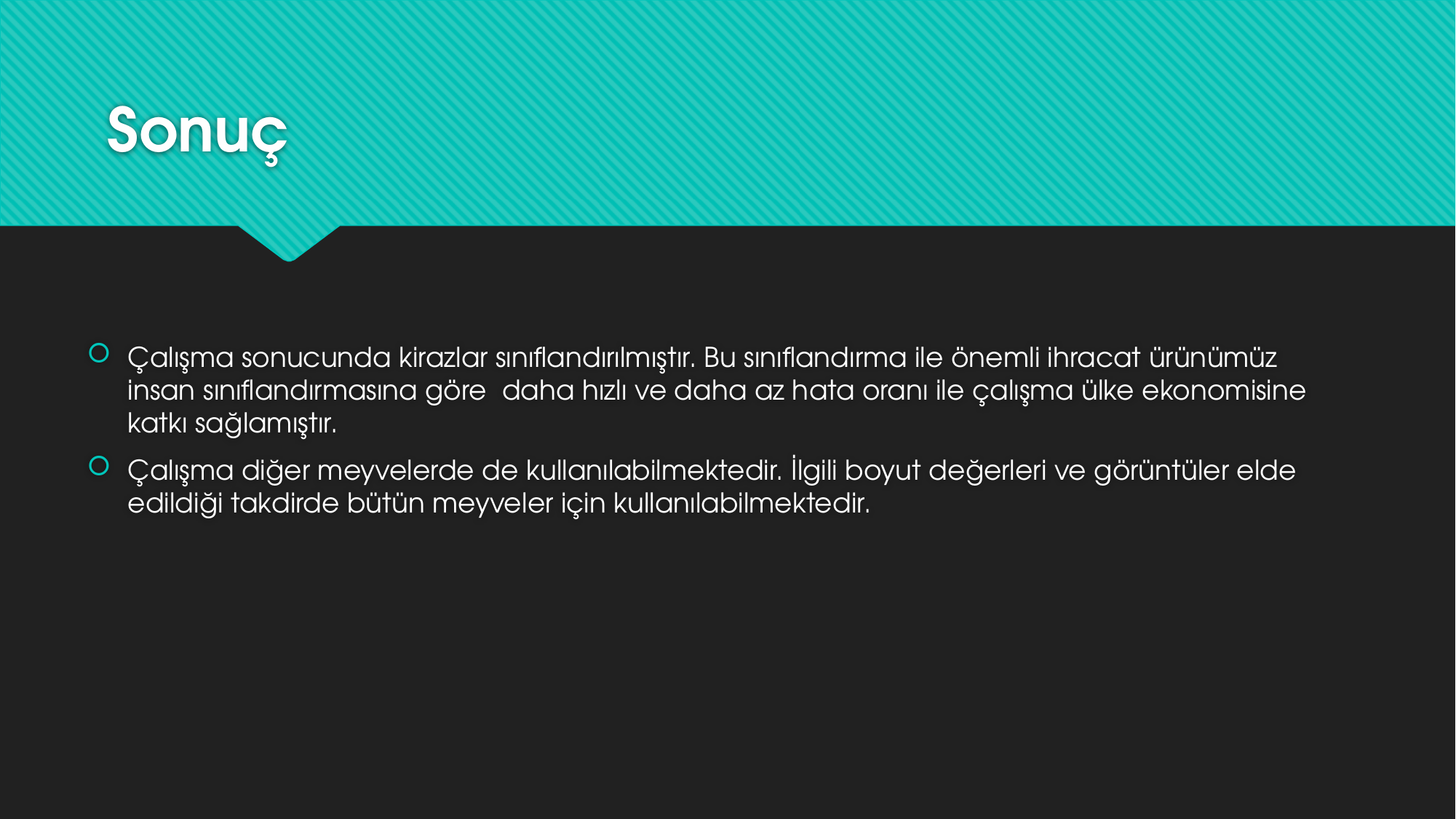

# Sonuç
Çalışma sonucunda kirazlar sınıflandırılmıştır. Bu sınıflandırma ile önemli ihracat ürünümüz insan sınıflandırmasına göre  daha hızlı ve daha az hata oranı ile çalışma ülke ekonomisine katkı sağlamıştır.
Çalışma diğer meyvelerde de kullanılabilmektedir. İlgili boyut değerleri ve görüntüler elde edildiği takdirde bütün meyveler için kullanılabilmektedir.